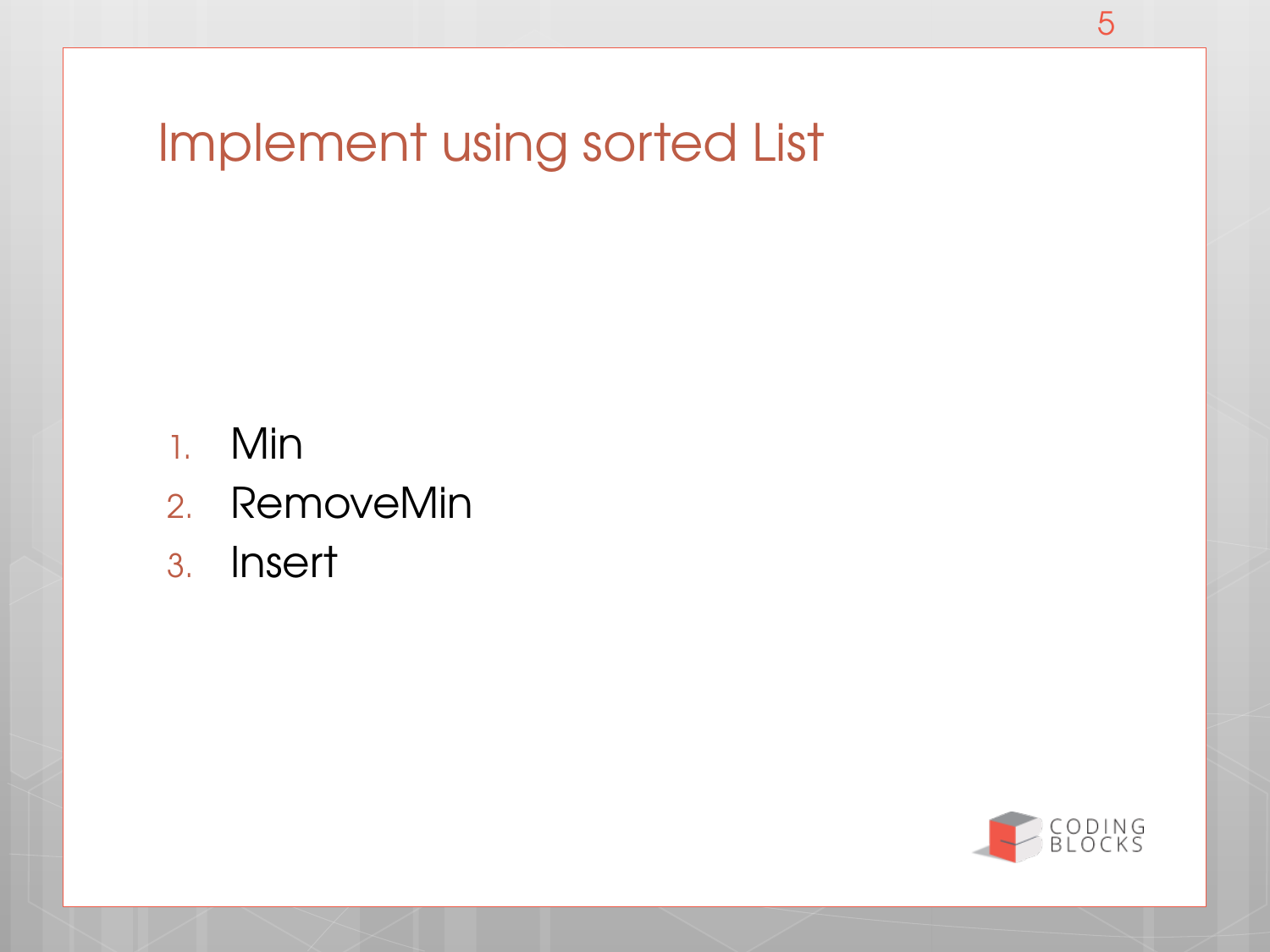

5
# Implement using sorted List
Min
RemoveMin
Insert